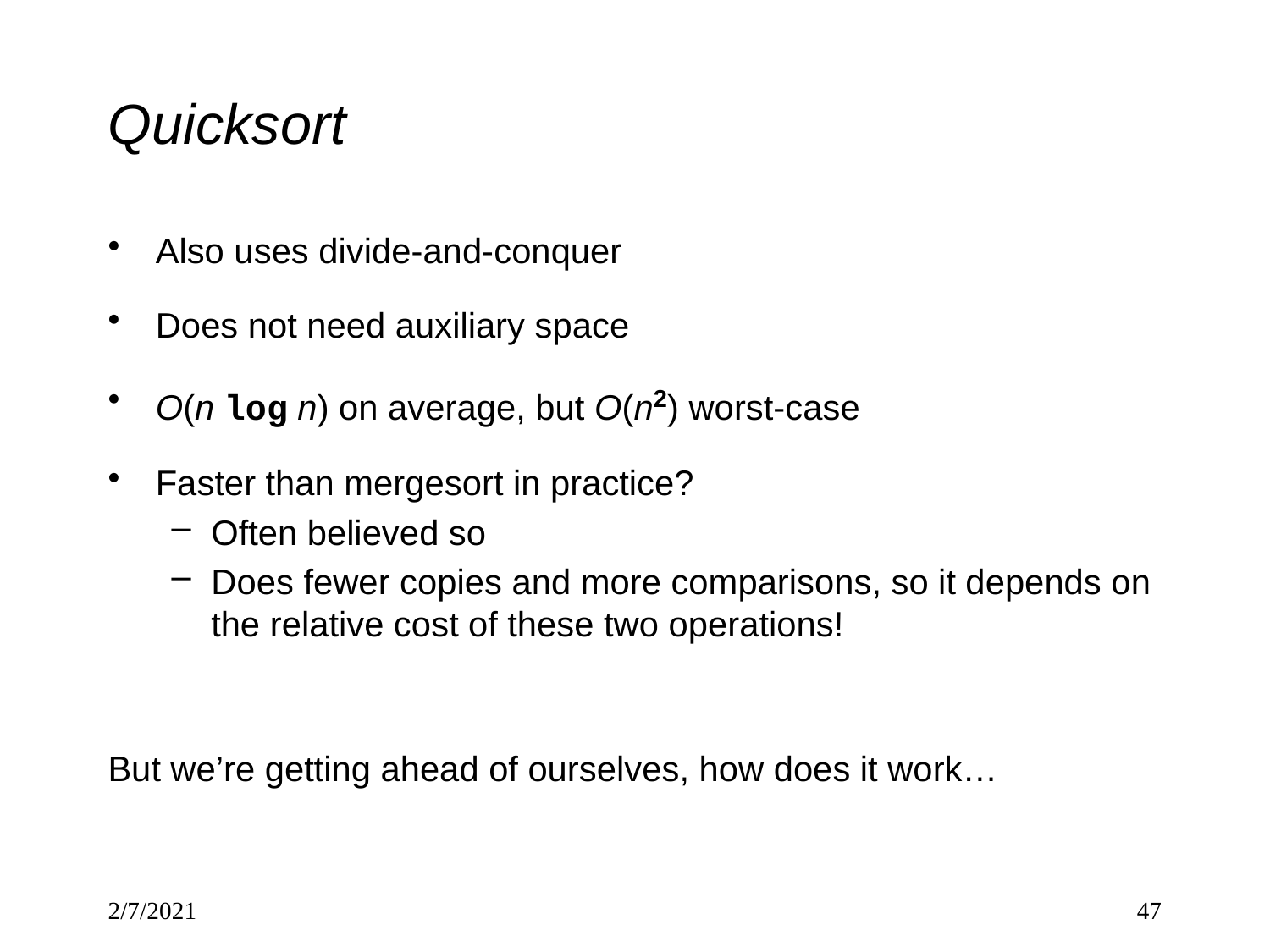

# Quicksort
Also uses divide-and-conquer

Does not need auxiliary space

O(n log n) on average, but O(n2) worst-case

Faster than mergesort in practice?
Often believed so
Does fewer copies and more comparisons, so it depends on the relative cost of these two operations!

But we’re getting ahead of ourselves, how does it work…
2/7/2021
47